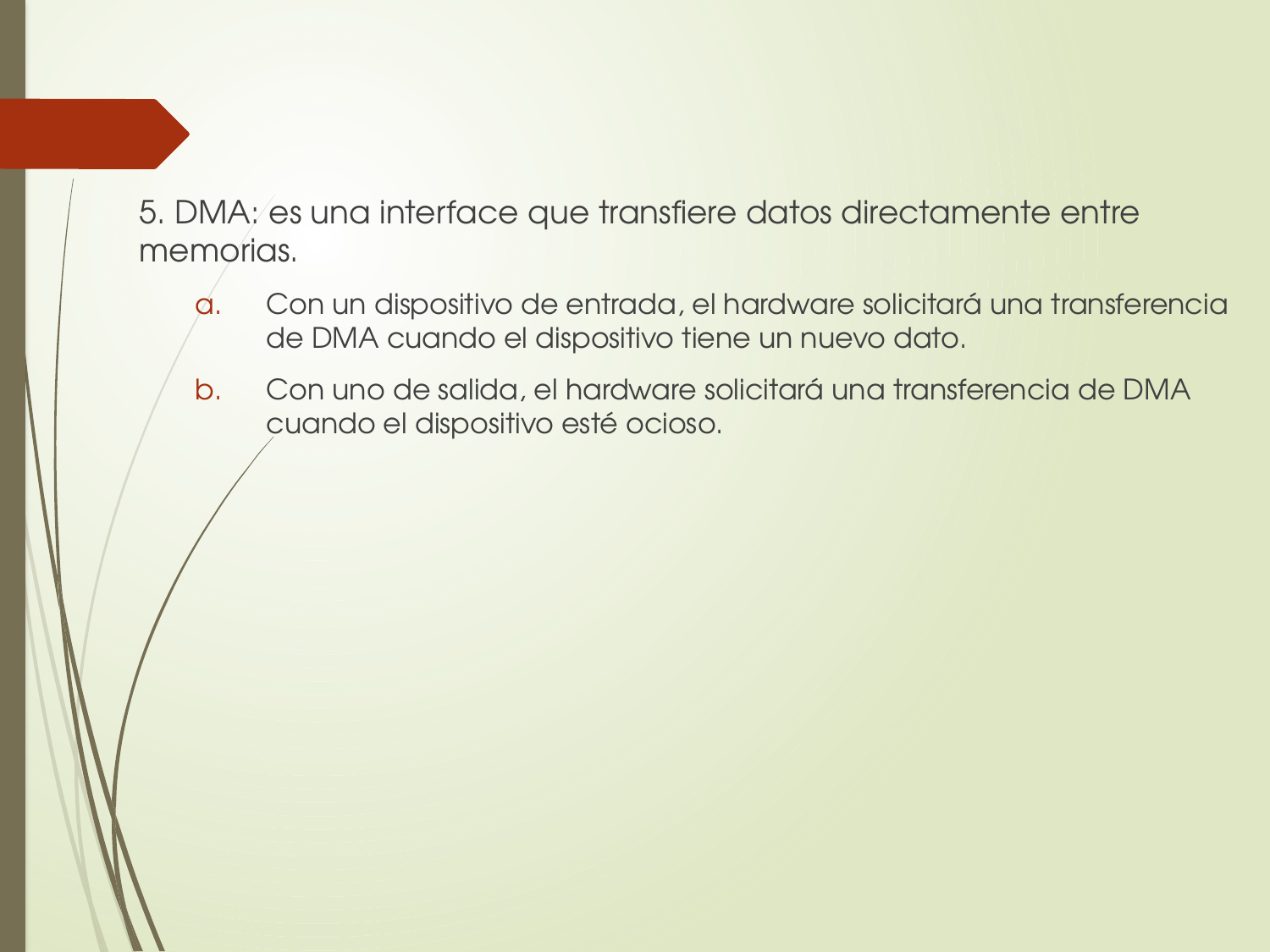

5. DMA: es una interface que transfiere datos directamente entre memorias.
Con un dispositivo de entrada, el hardware solicitará una transferencia de DMA cuando el dispositivo tiene un nuevo dato.
Con uno de salida, el hardware solicitará una transferencia de DMA cuando el dispositivo esté ocioso.